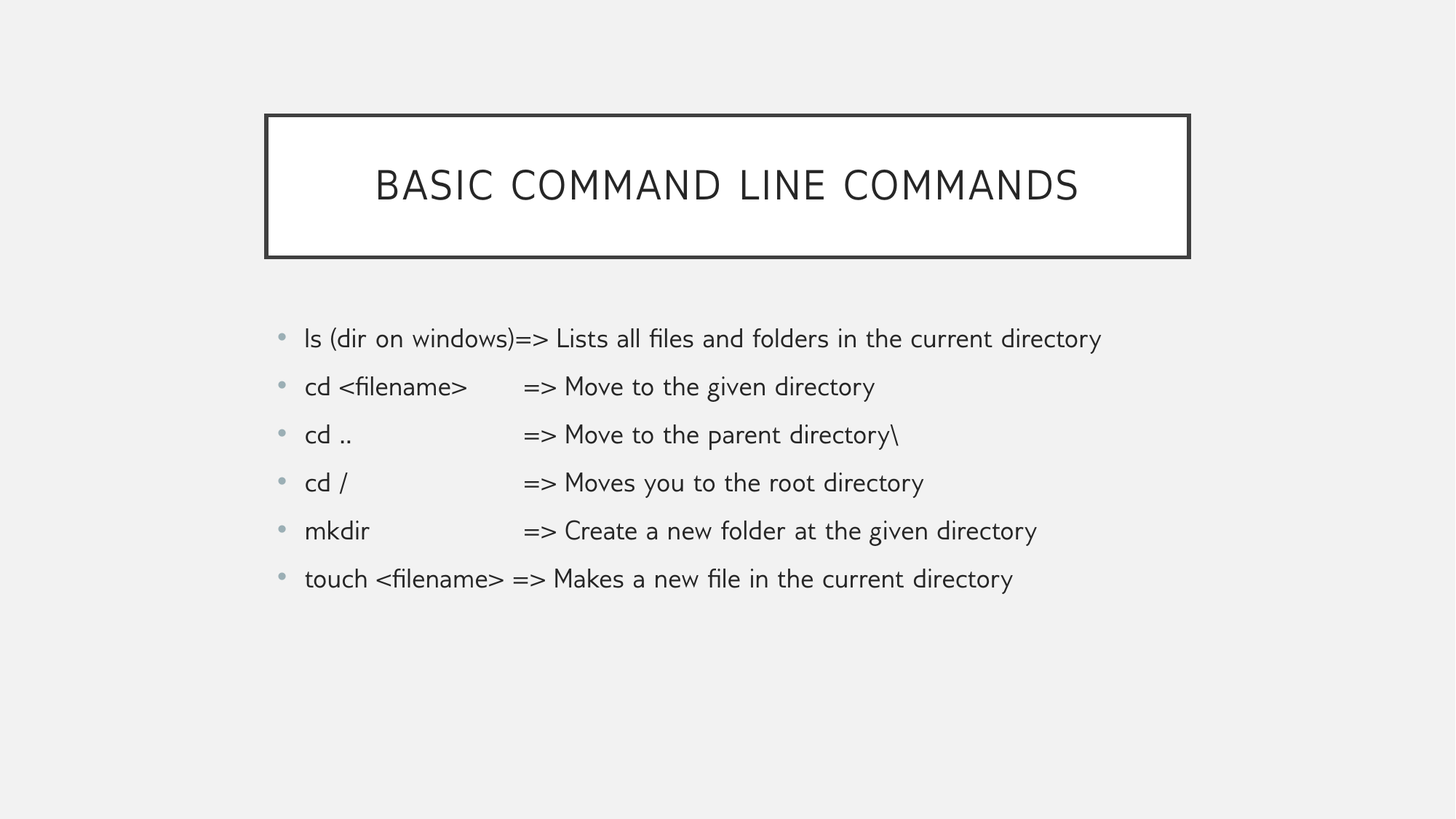

# Basic Command line commands
ls (dir on windows)=> Lists all files and folders in the current directory
cd <filename>	=> Move to the given directory
cd .. 		=> Move to the parent directory\
cd / 		=> Moves you to the root directory
mkdir		=> Create a new folder at the given directory
touch <filename> => Makes a new file in the current directory